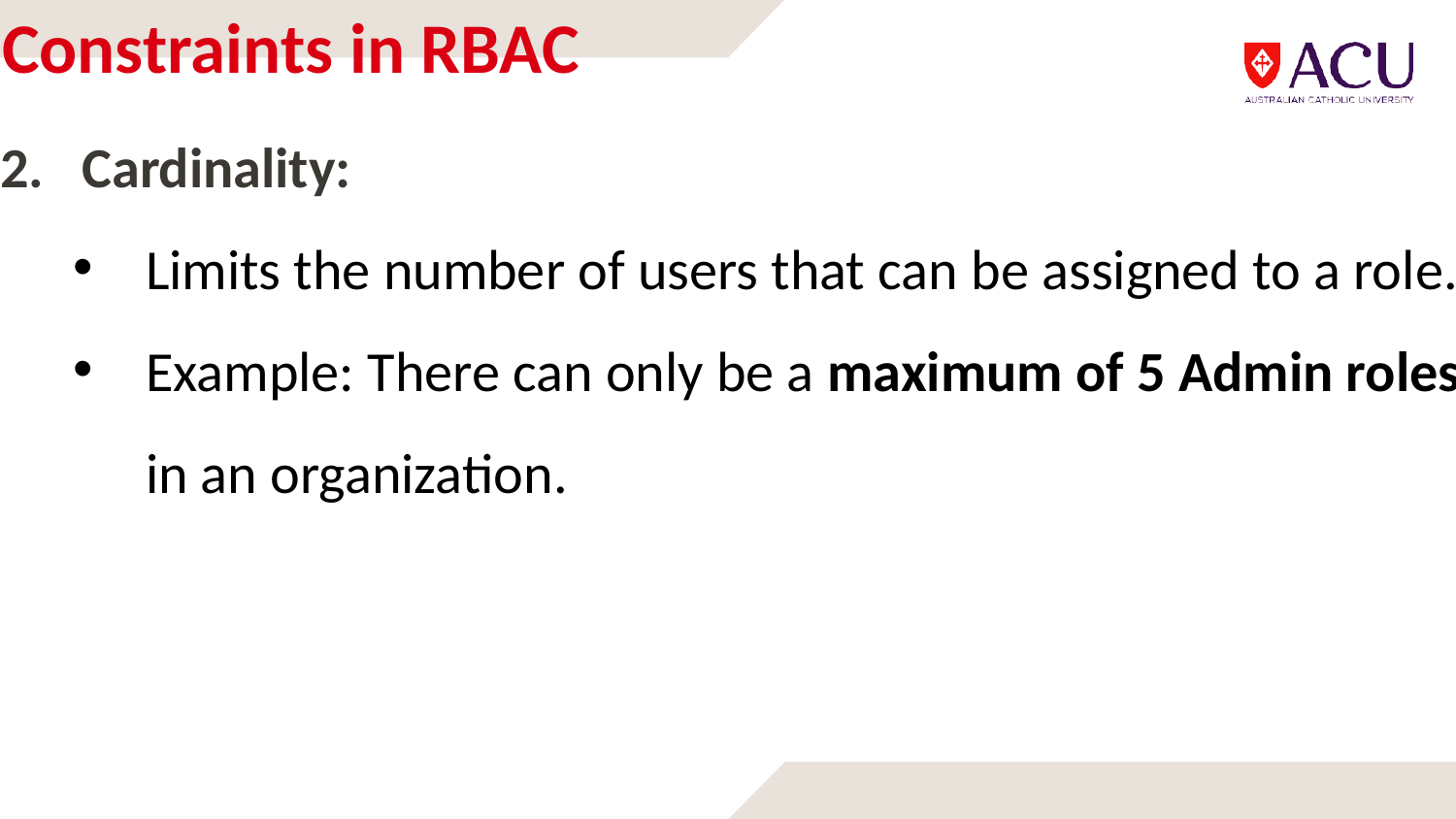

# Constraints in RBAC
Cardinality:
Limits the number of users that can be assigned to a role.
Example: There can only be a maximum of 5 Admin roles in an organization.